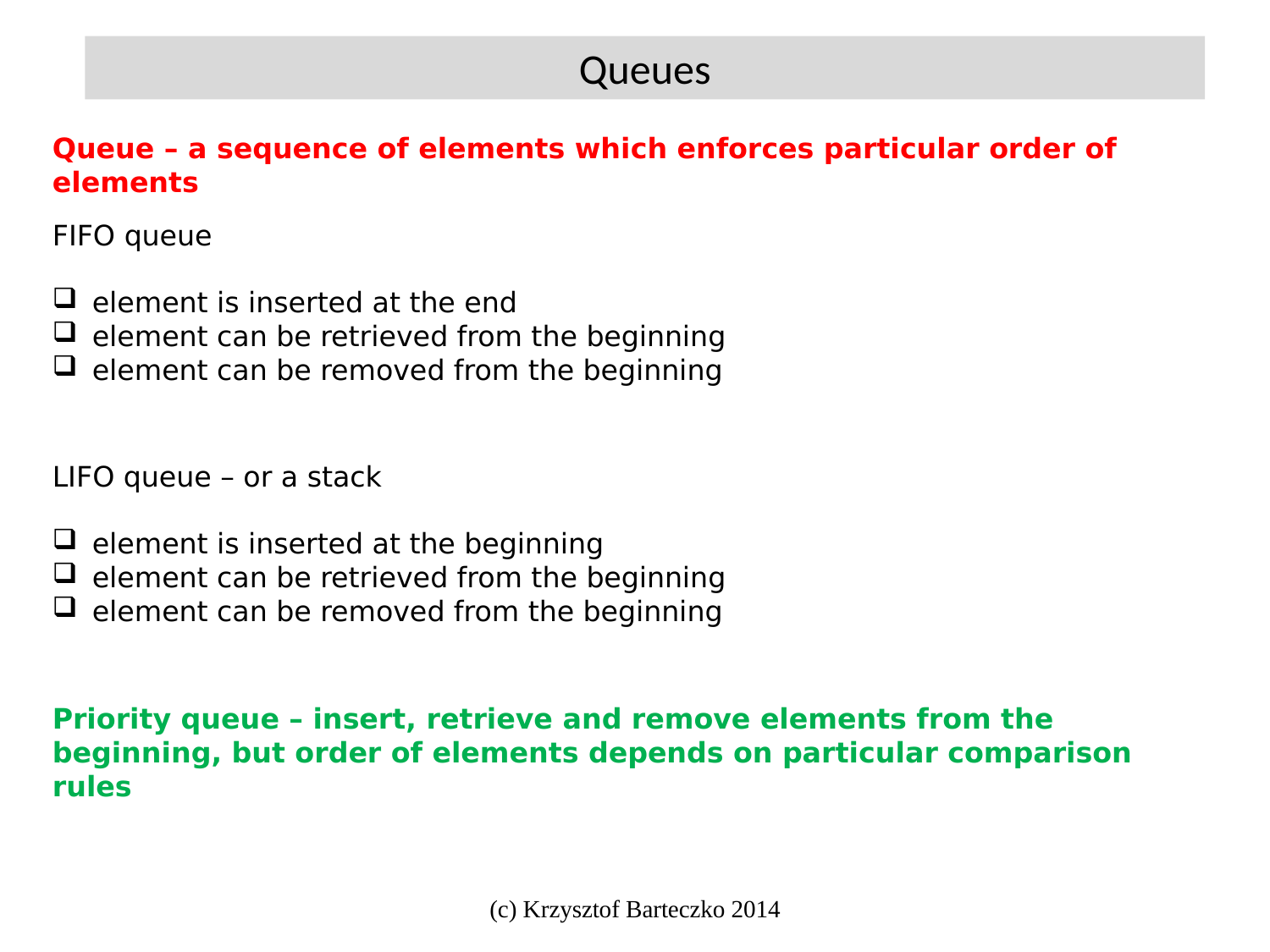

Queues
Queue – a sequence of elements which enforces particular order of elements
FIFO queue

element is inserted at the end
element can be retrieved from the beginning
element can be removed from the beginning
LIFO queue – or a stack

element is inserted at the beginning
element can be retrieved from the beginning
element can be removed from the beginning
Priority queue – insert, retrieve and remove elements from the beginning, but order of elements depends on particular comparison rules
(c) Krzysztof Barteczko 2014